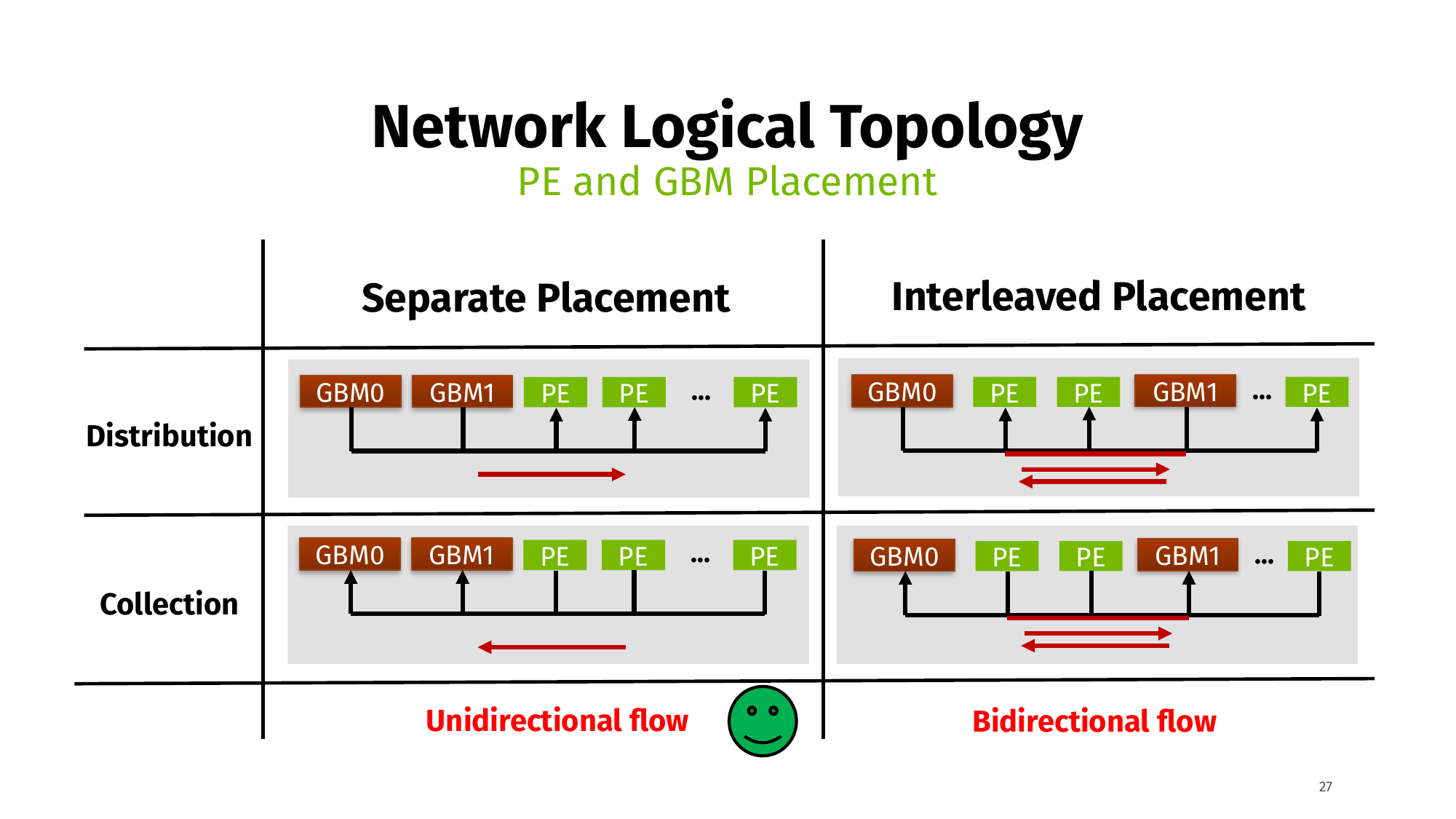

# Network Logical Topology
PE and GBM Placement

Interleaved Placement
Separate Placement

…
GBM1
GBM0
PE
PE
PE

…
GBM1
GBM0
PE
PE
PE
Distribution

…
GBM0
GBM1
PE
PE
PE

…
GBM1
GBM0
PE
PE
PE
Collection

Unidirectional flow
Bidirectional flow